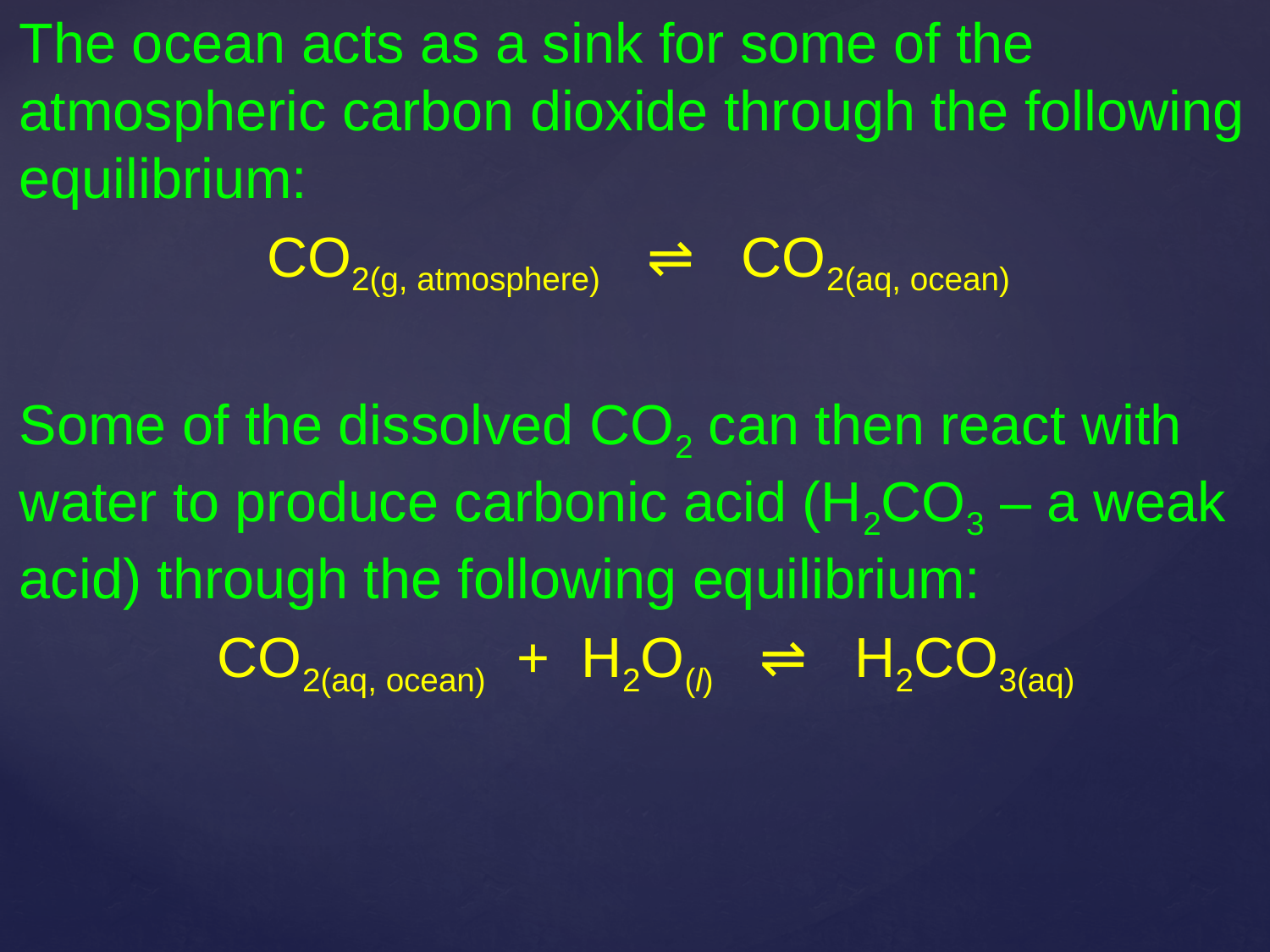

The ocean acts as a sink for some of the atmospheric carbon dioxide through the following equilibrium:
CO2(g, atmosphere)   ⇌   CO2(aq, ocean)

Some of the dissolved CO2 can then react with water to produce carbonic acid (H2CO3 – a weak acid) through the following equilibrium:
 CO2(aq, ocean)  +  H2O(l)   ⇌   H2CO3(aq)